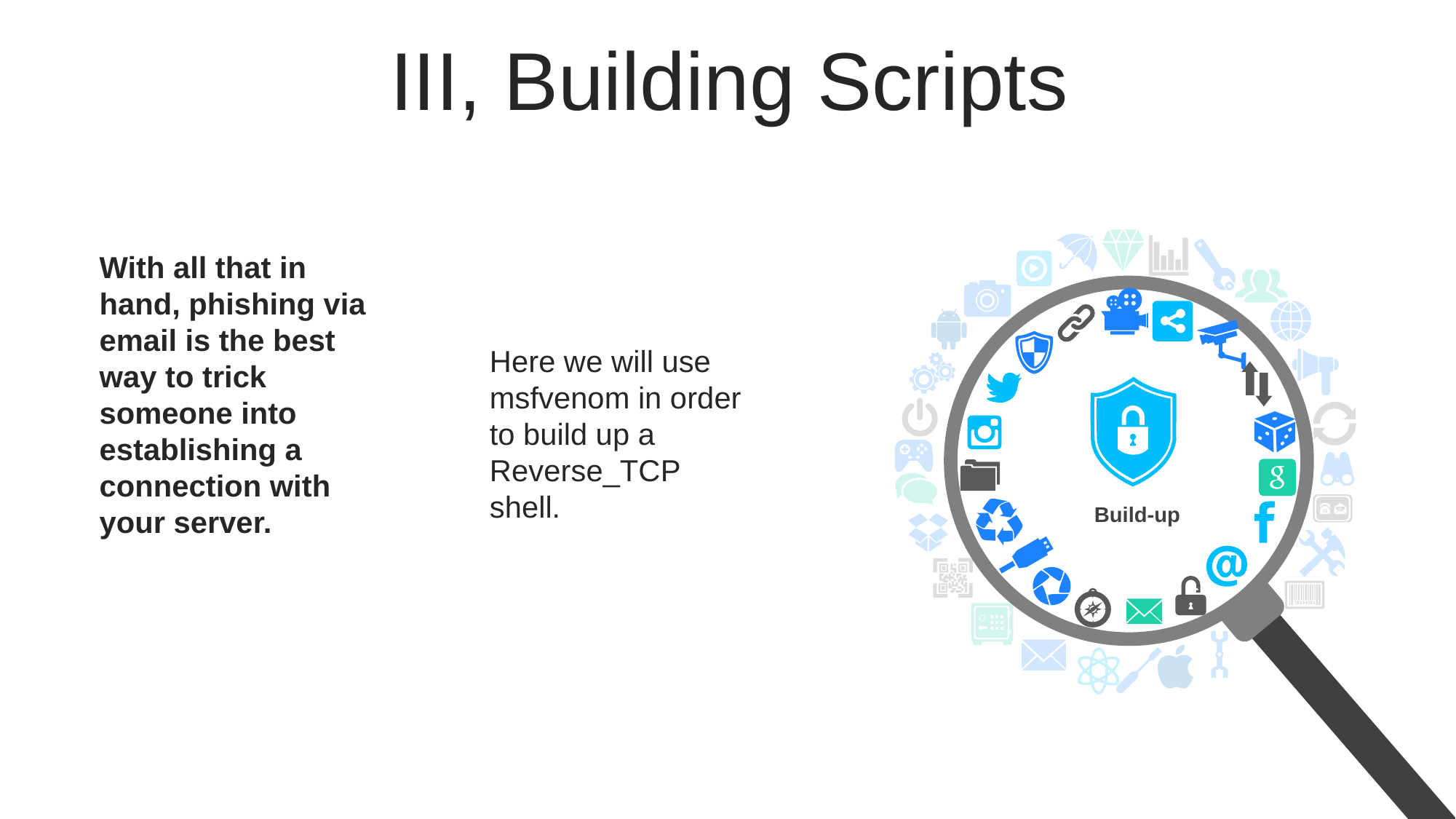

III, Building Scripts

With all that in hand, phishing via email is the best way to trick someone into establishing a connection with your server.

Here we will use msfvenom in order to build up a Reverse_TCP shell.

Build-up